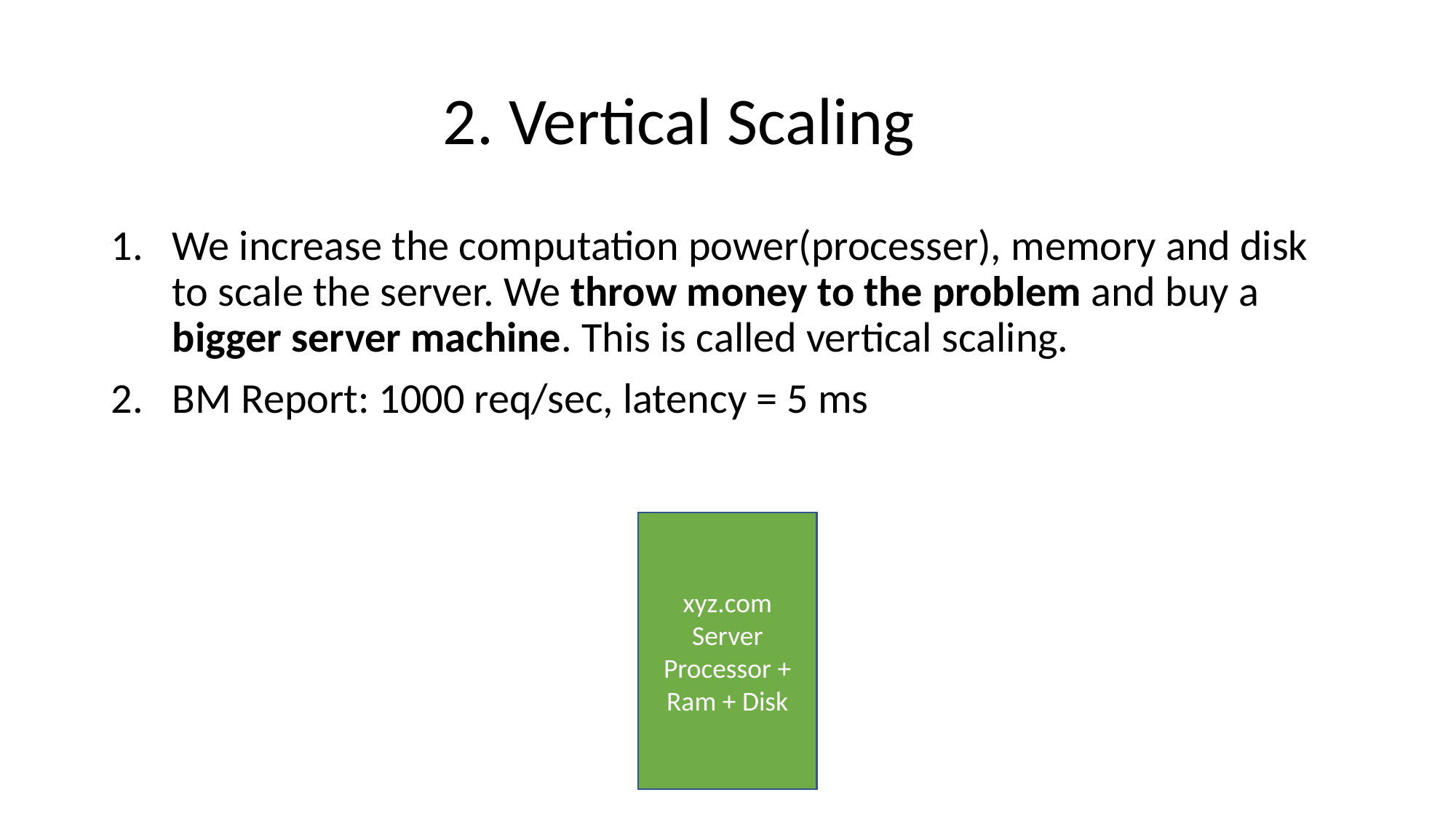

# 2. Vertical Scaling
We increase the computation power(processer), memory and disk to scale the server. We throw money to the problem and buy a bigger server machine. This is called vertical scaling.
BM Report: 1000 req/sec, latency = 5 ms
xyz.com
Server
Processor + Ram + Disk